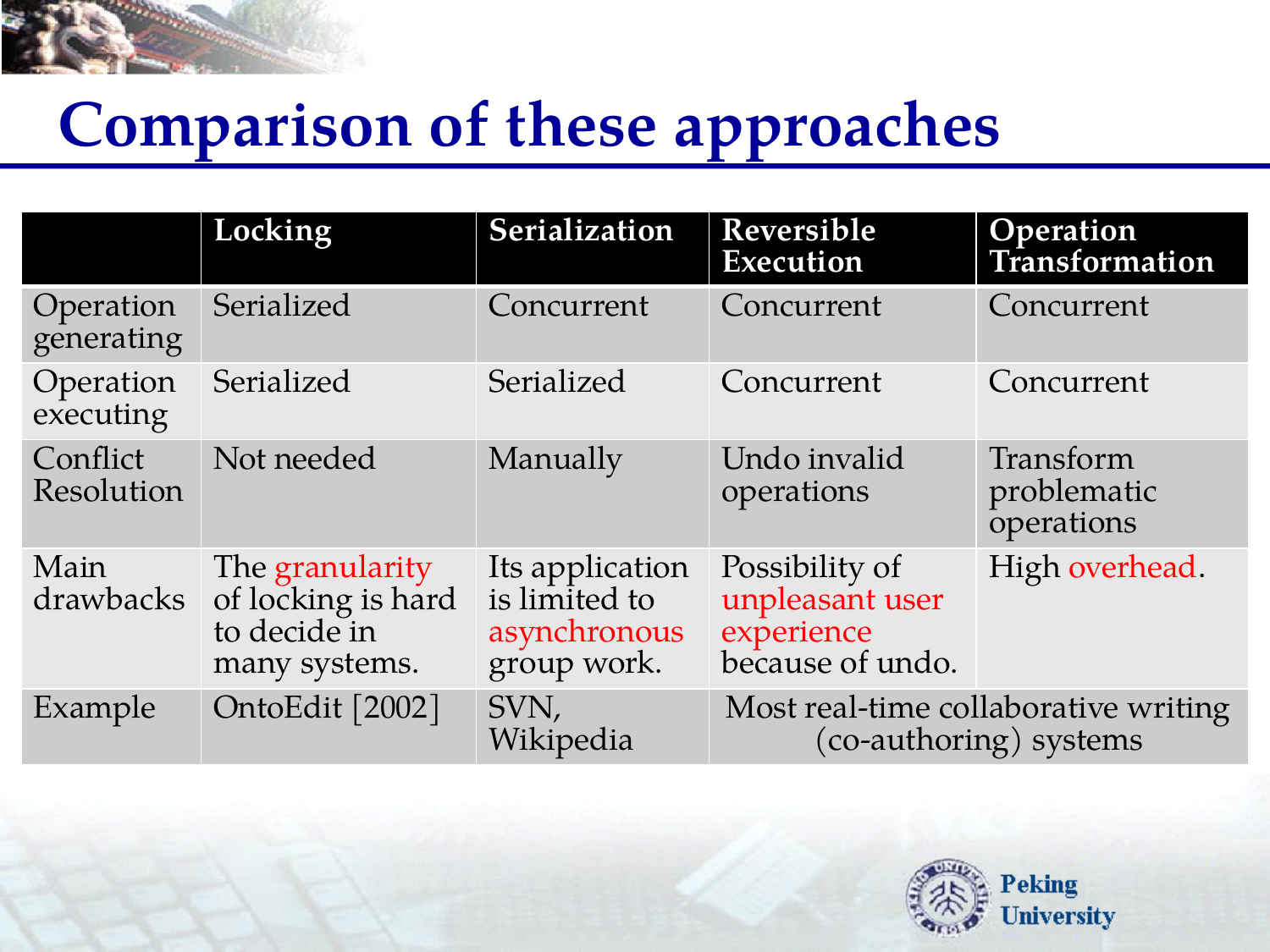

# Comparison of these approaches
|  | Locking | Serialization | Reversible Execution | Operation Transformation |
| --- | --- | --- | --- | --- |
| Operation generating | Serialized | Concurrent | Concurrent | Concurrent |
| Operation executing | Serialized | Serialized | Concurrent | Concurrent |
| Conflict Resolution | Not needed | Manually | Undo invalid operations | Transform problematic operations |
| Main drawbacks | The granularity of locking is hard to decide in many systems. | Its application is limited to asynchronous group work. | Possibility of unpleasant user experience because of undo. | High overhead. |
| Example | OntoEdit [2002] | SVN, Wikipedia | Most real-time collaborative writing (co-authoring) systems |  |